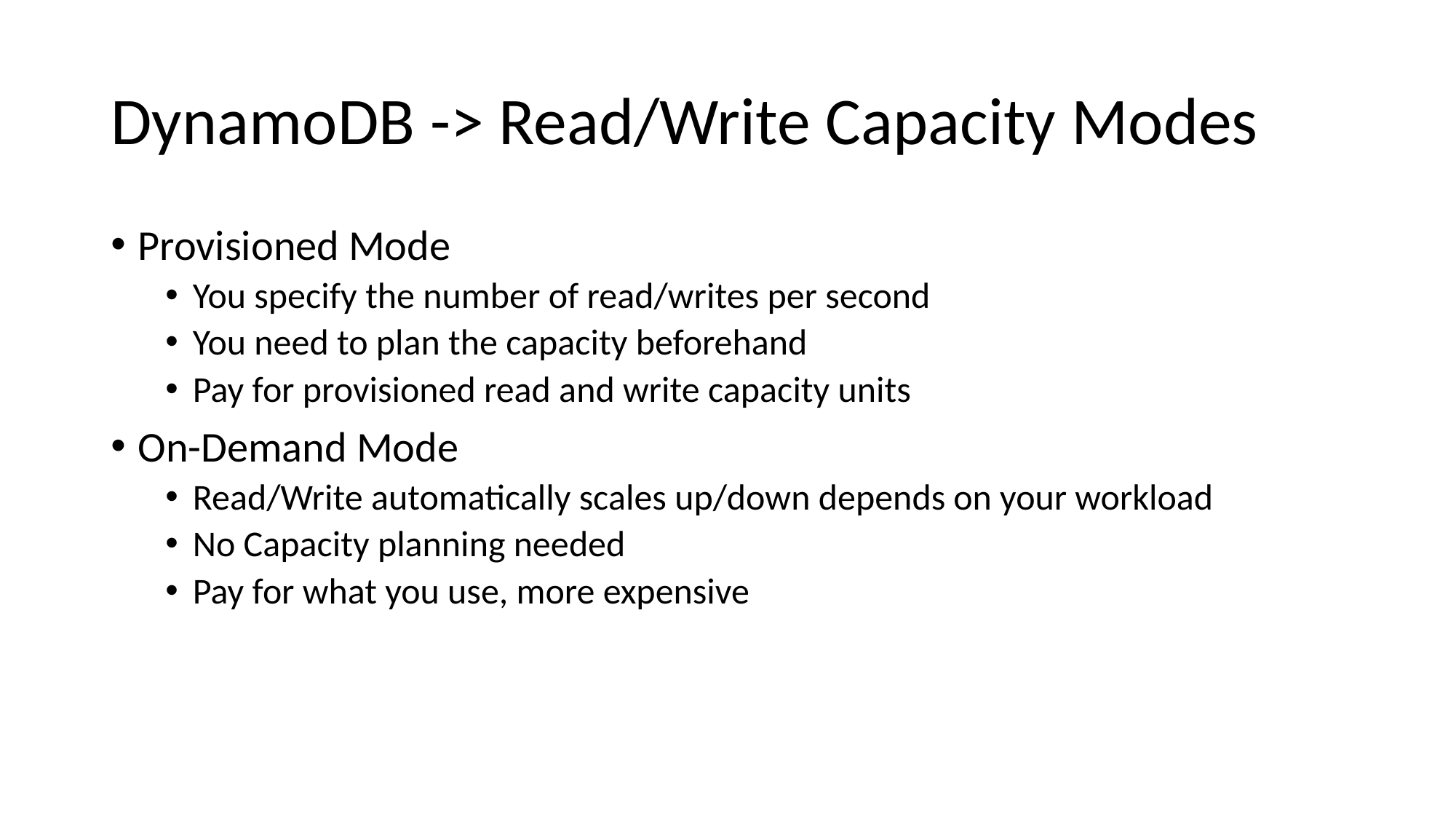

# DynamoDB -> Read/Write Capacity Modes
Provisioned Mode
You specify the number of read/writes per second
You need to plan the capacity beforehand
Pay for provisioned read and write capacity units
On-Demand Mode
Read/Write automatically scales up/down depends on your workload
No Capacity planning needed
Pay for what you use, more expensive